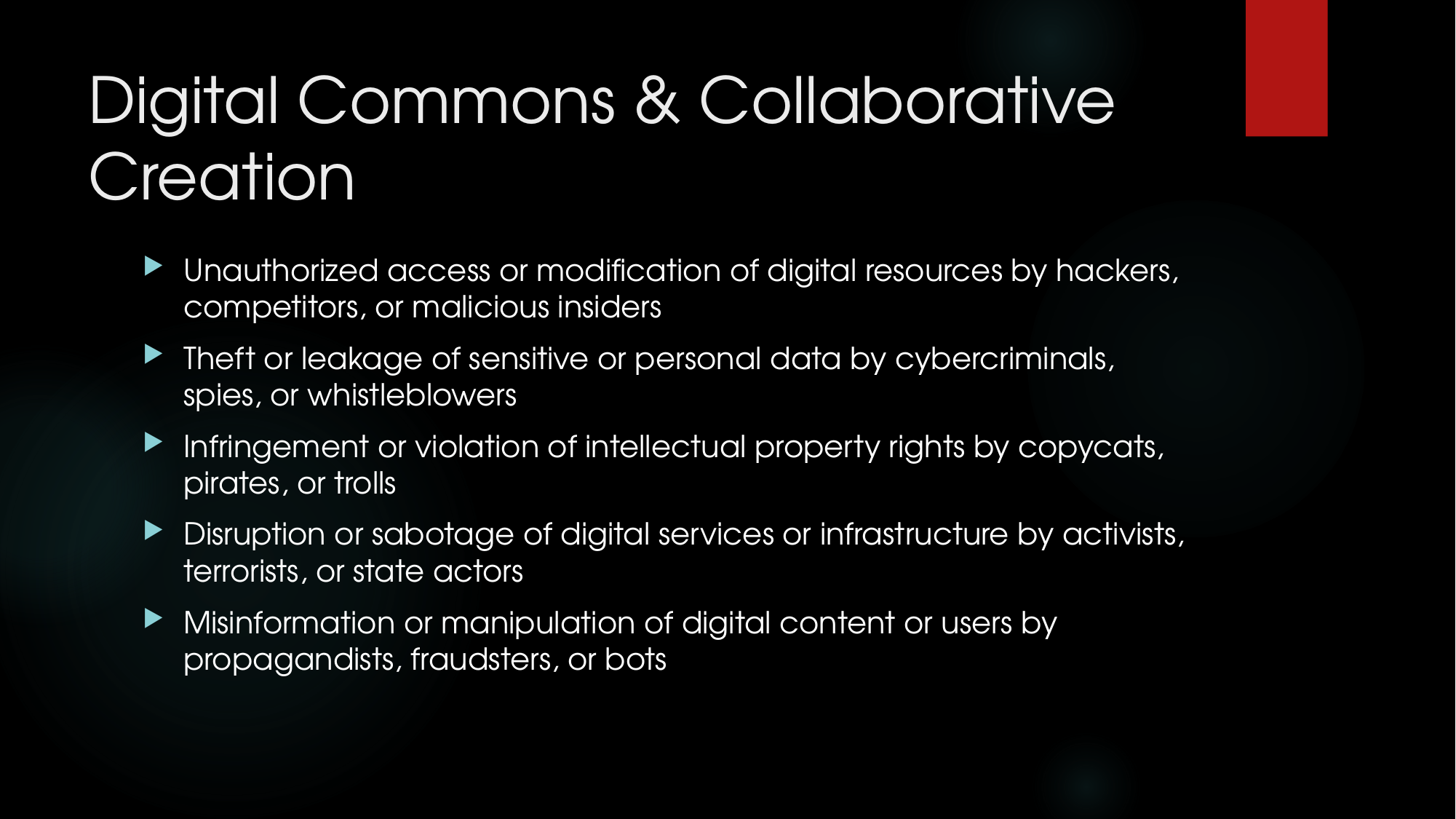

# Digital Commons & Collaborative Creation
Unauthorized access or modification of digital resources by hackers, competitors, or malicious insiders
Theft or leakage of sensitive or personal data by cybercriminals, spies, or whistleblowers
Infringement or violation of intellectual property rights by copycats, pirates, or trolls
Disruption or sabotage of digital services or infrastructure by activists, terrorists, or state actors
Misinformation or manipulation of digital content or users by propagandists, fraudsters, or bots